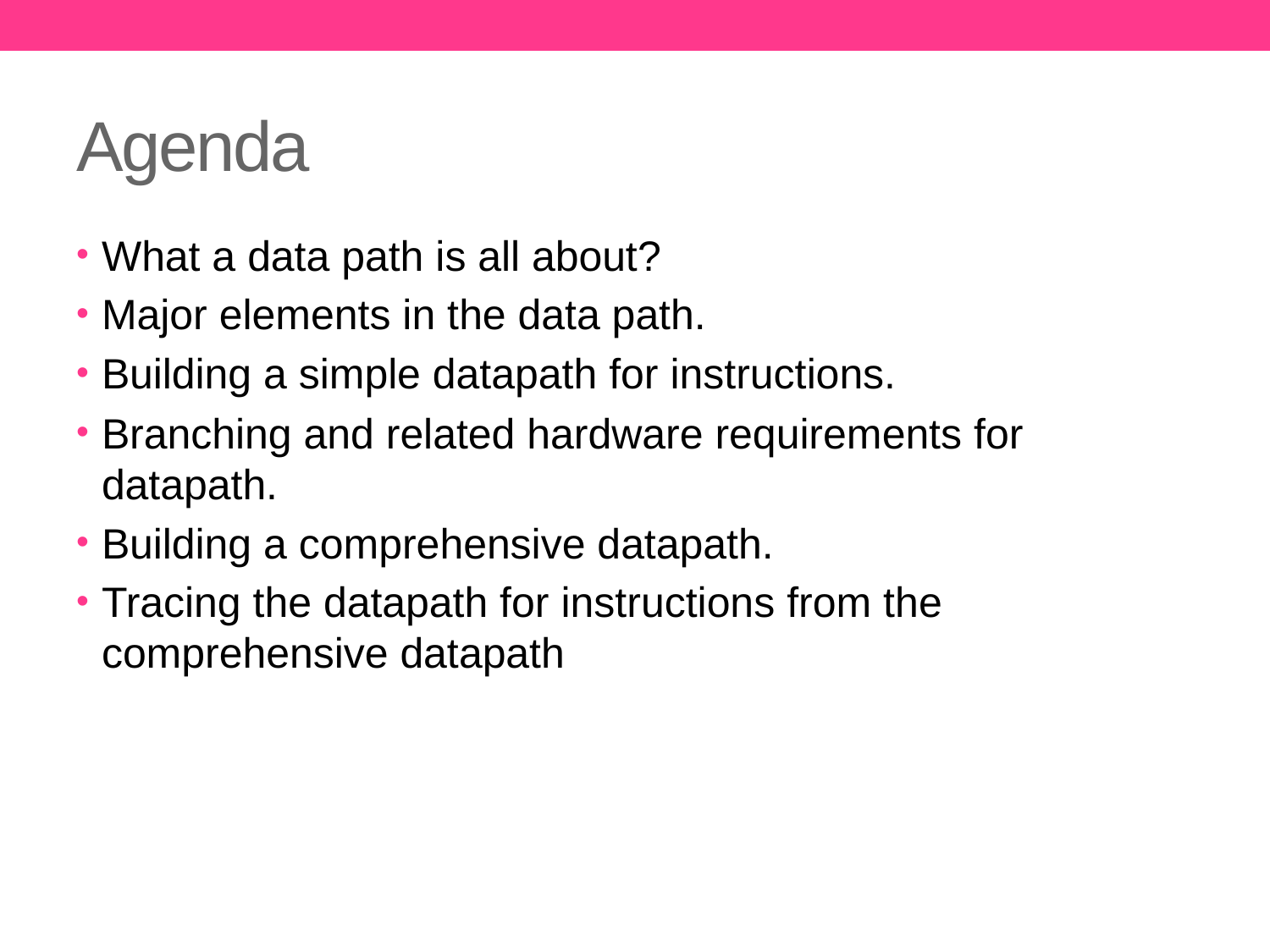

# Agenda
What a data path is all about?
Major elements in the data path.
Building a simple datapath for instructions.
Branching and related hardware requirements for datapath.
Building a comprehensive datapath.
Tracing the datapath for instructions from the comprehensive datapath